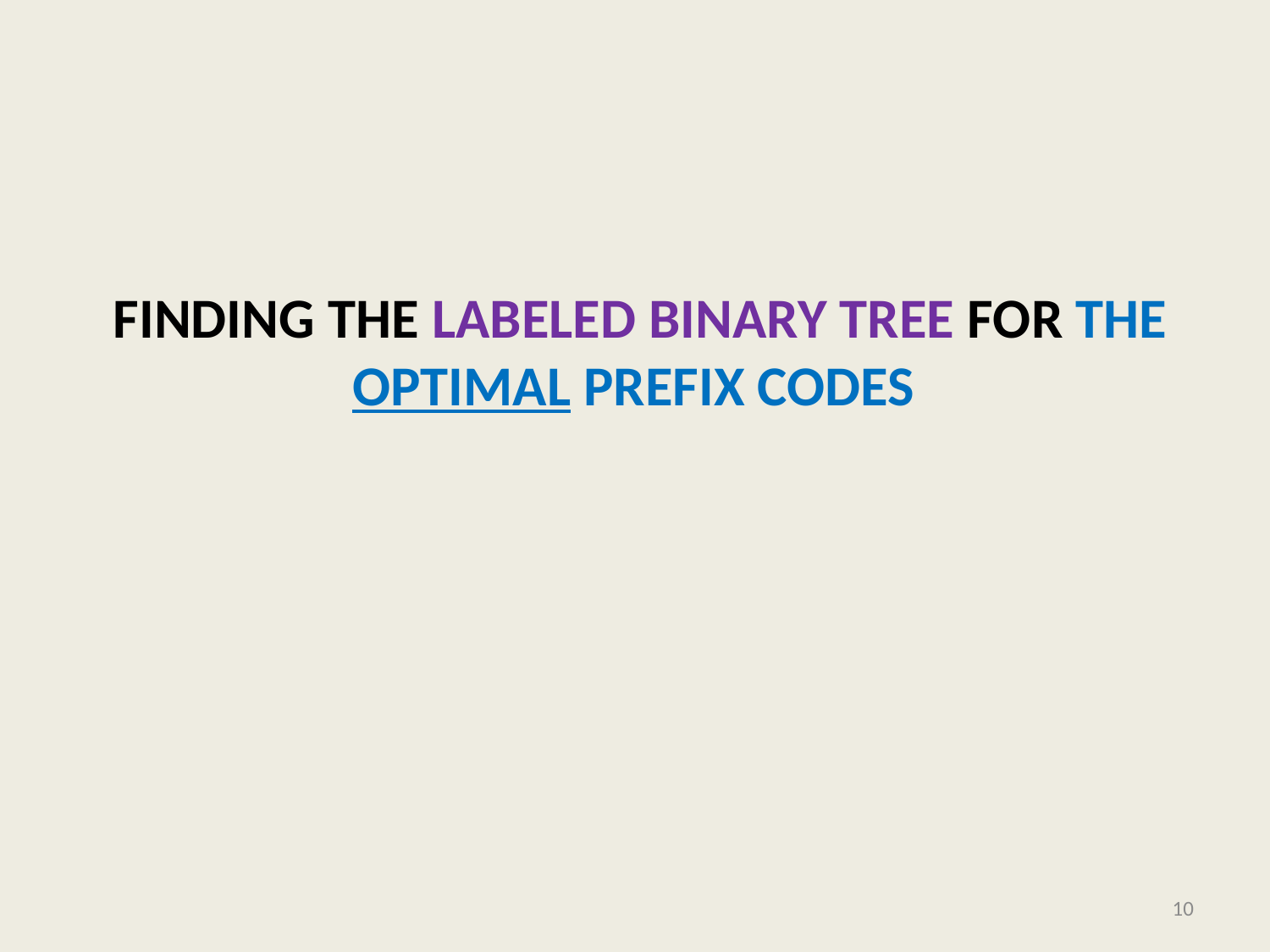

# Finding the labeled binary tree for the optimal prefix codes

10